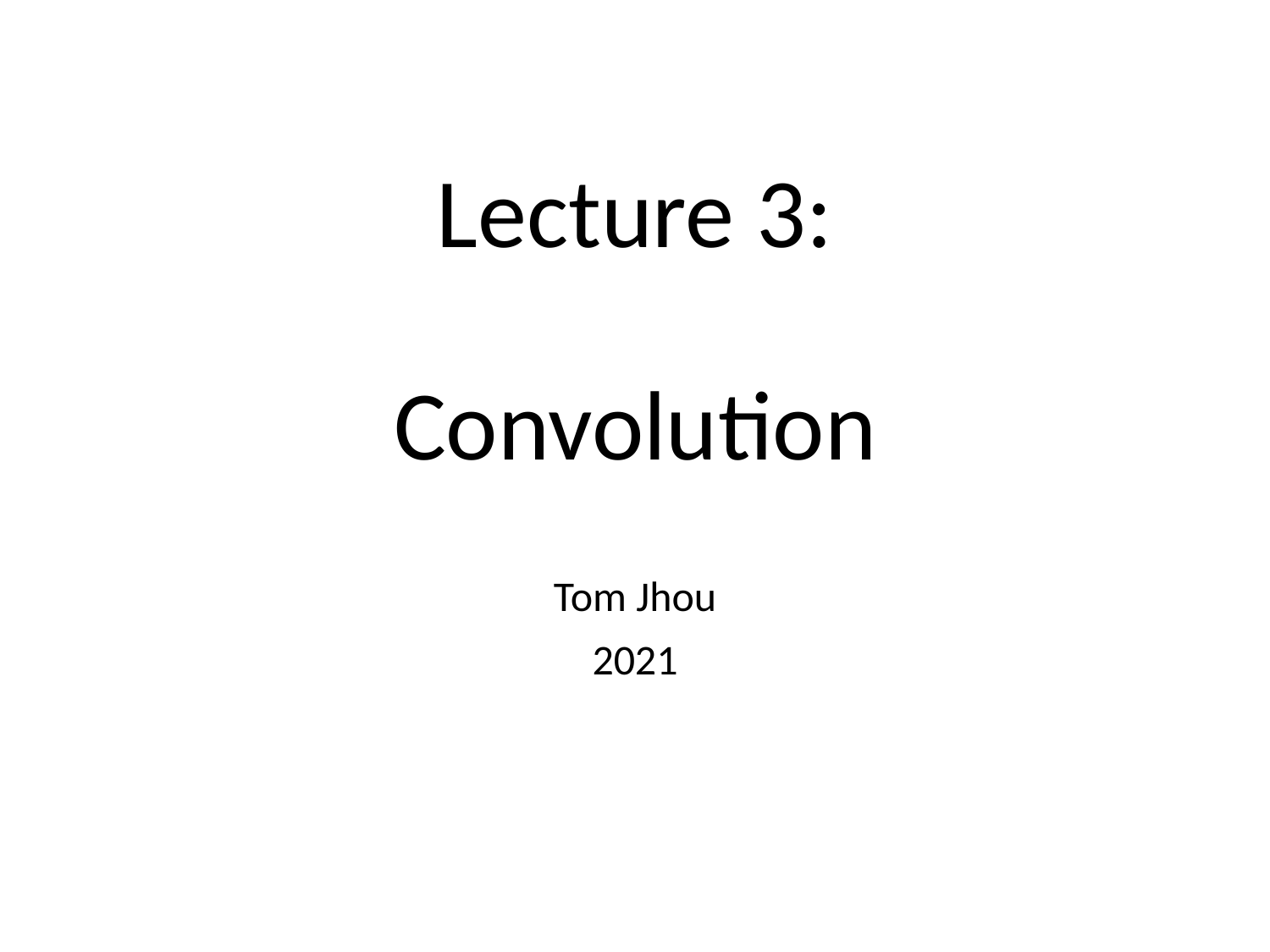

# Lecture 3: Convolution

Tom Jhou
2021